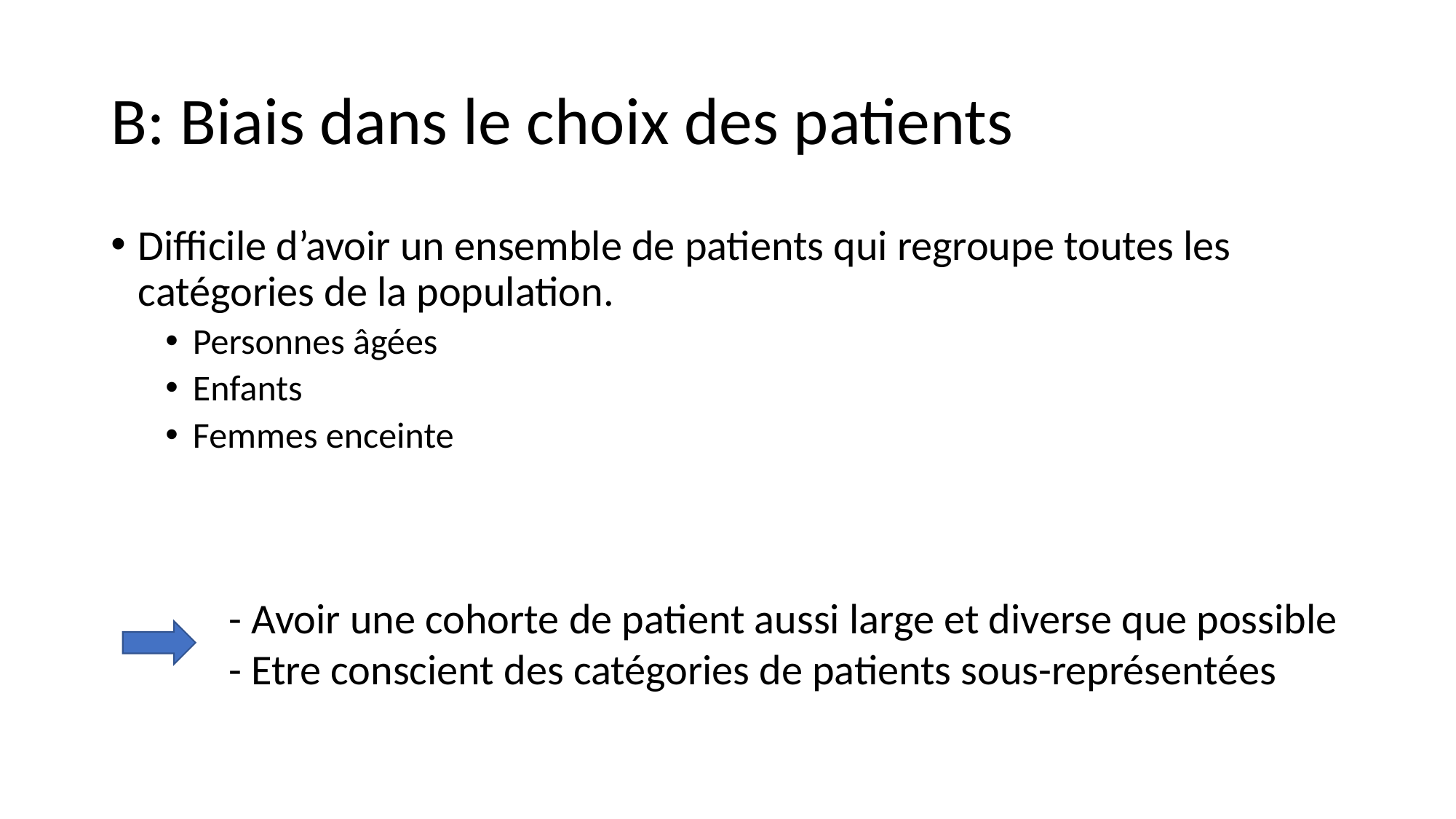

# B: Biais dans le choix des patients
Difficile d’avoir un ensemble de patients qui regroupe toutes les catégories de la population.
Personnes âgées
Enfants
Femmes enceinte
- Avoir une cohorte de patient aussi large et diverse que possible
- Etre conscient des catégories de patients sous-représentées